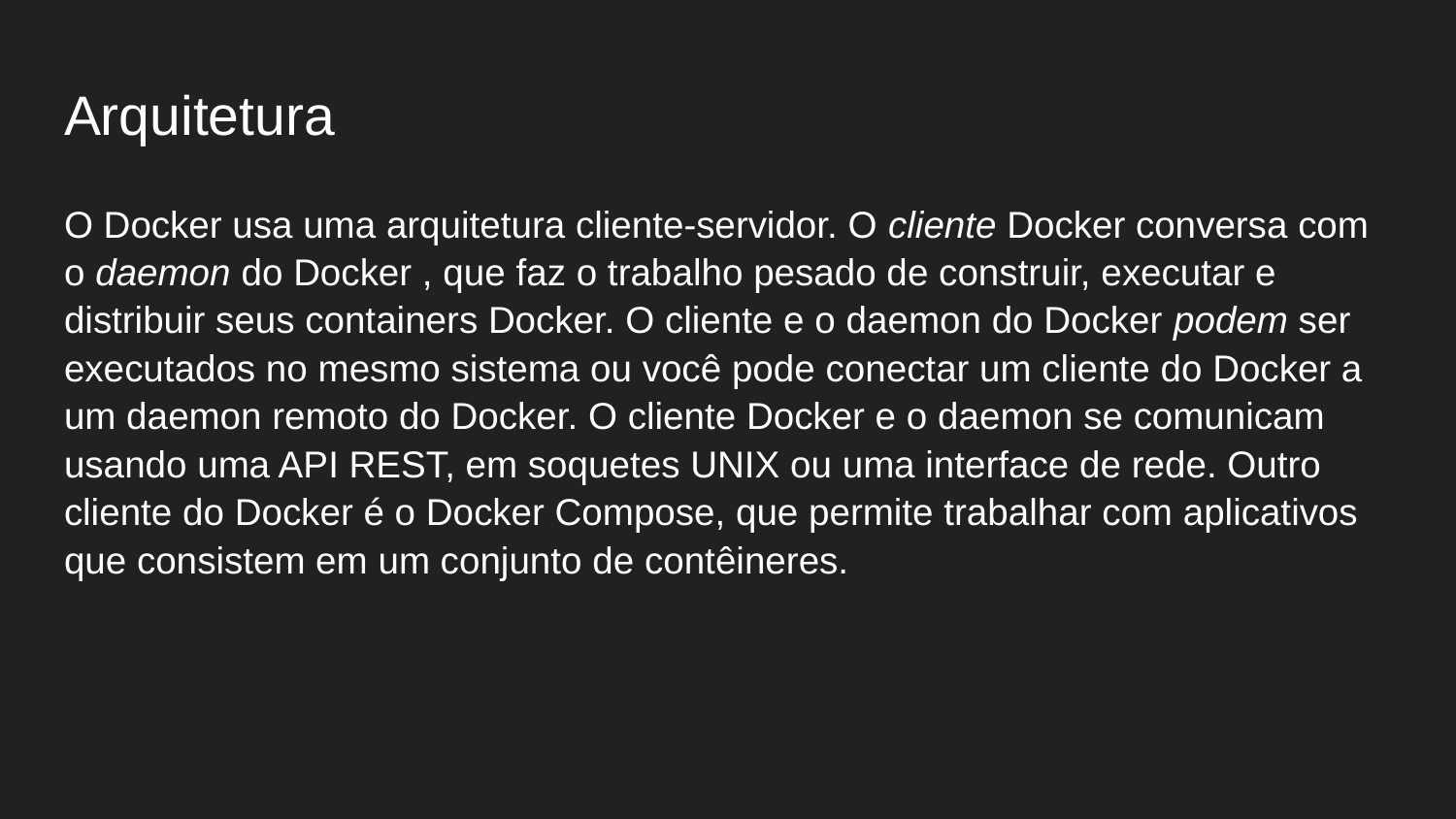

# Arquitetura
O Docker usa uma arquitetura cliente-servidor. O cliente Docker conversa com o daemon do Docker , que faz o trabalho pesado de construir, executar e distribuir seus containers Docker. O cliente e o daemon do Docker podem ser executados no mesmo sistema ou você pode conectar um cliente do Docker a um daemon remoto do Docker. O cliente Docker e o daemon se comunicam usando uma API REST, em soquetes UNIX ou uma interface de rede. Outro cliente do Docker é o Docker Compose, que permite trabalhar com aplicativos que consistem em um conjunto de contêineres.